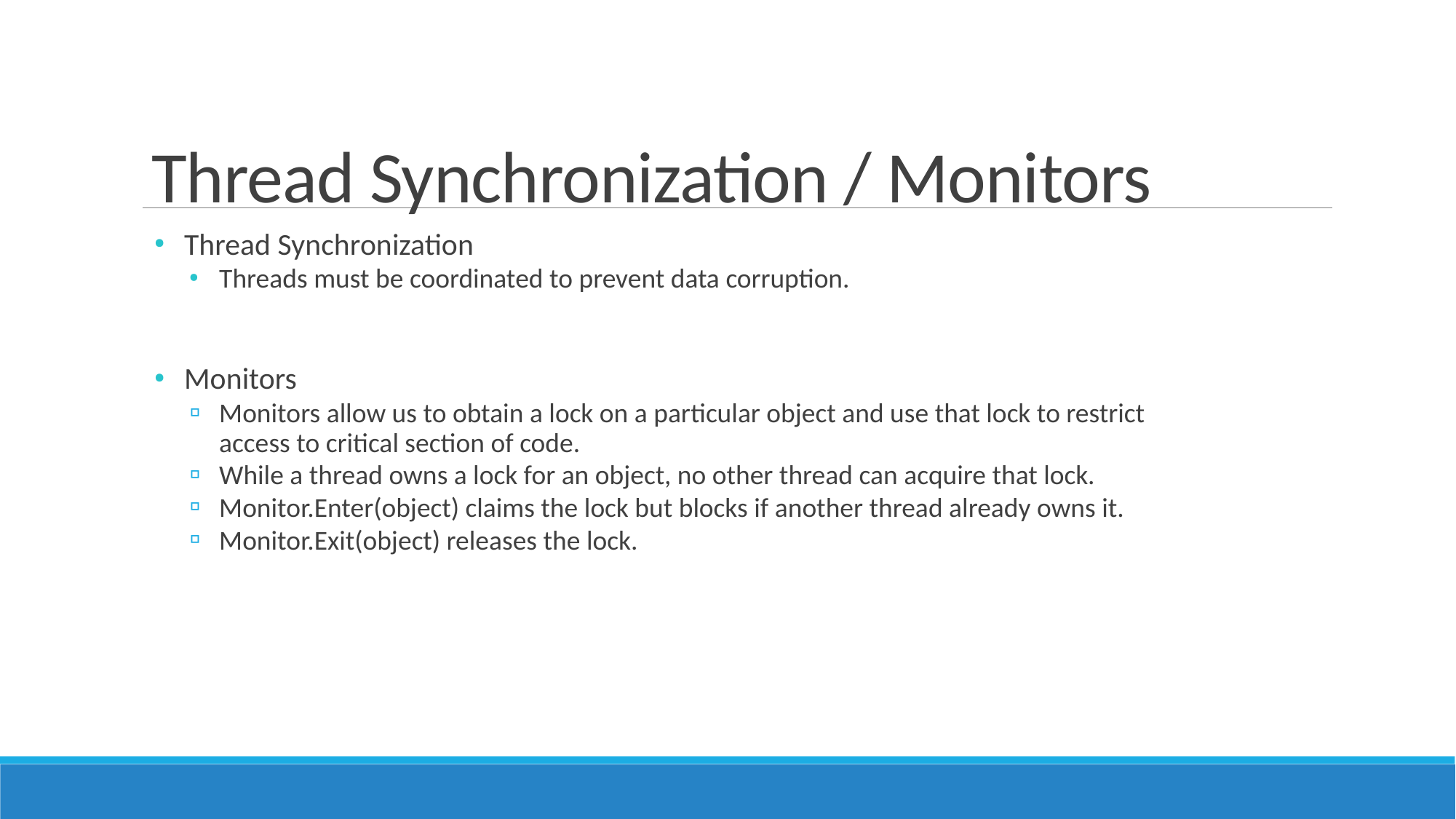

Thread Synchronization / Monitors
#
Thread Synchronization
Threads must be coordinated to prevent data corruption.

Monitors
Monitors allow us to obtain a lock on a particular object and use that lock to restrict access to critical section of code.
While a thread owns a lock for an object, no other thread can acquire that lock.
Monitor.Enter(object) claims the lock but blocks if another thread already owns it.
Monitor.Exit(object) releases the lock.